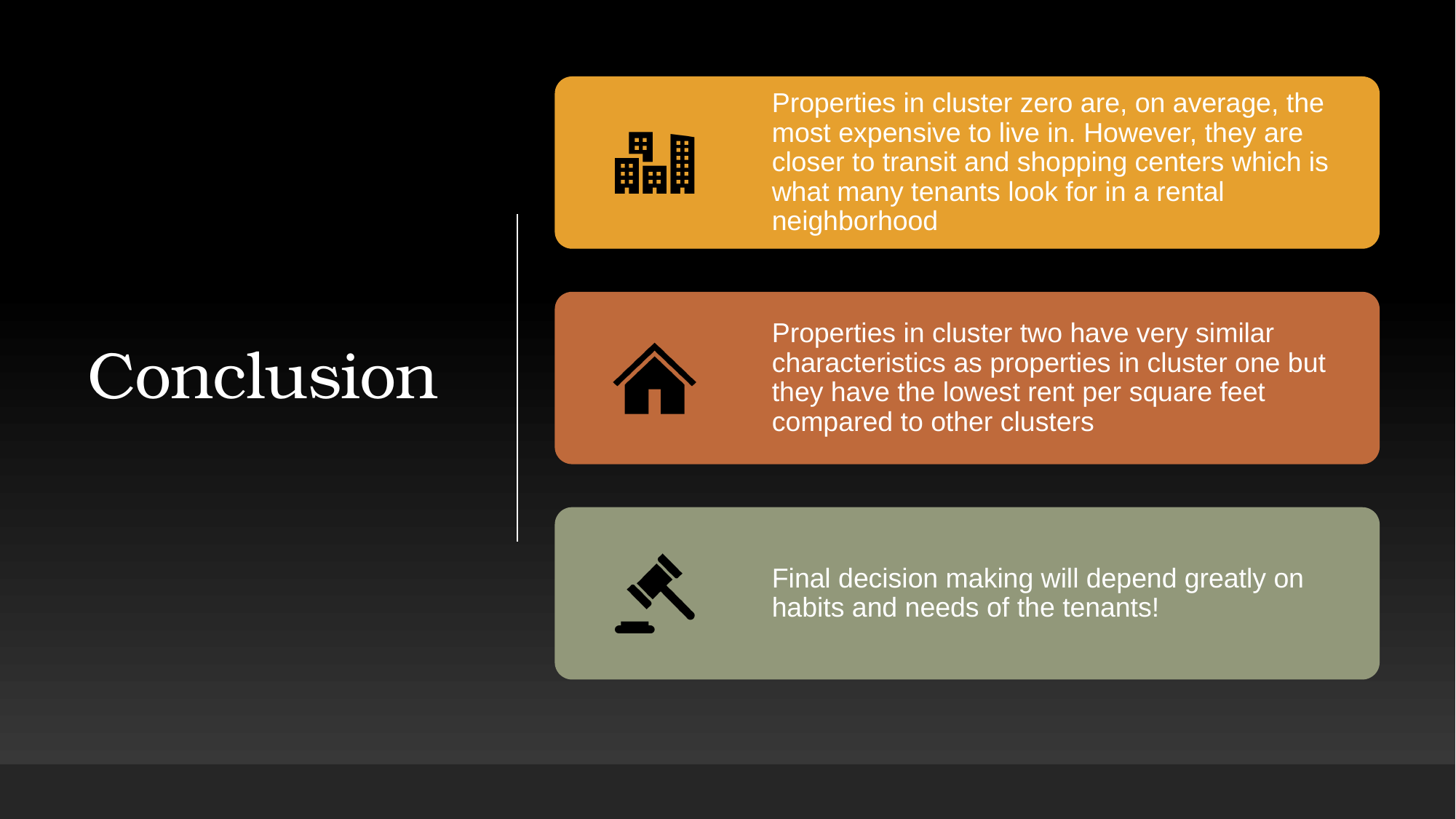

# Conclusion
Properties in cluster zero are, on average, the most expensive to live in. However, they are closer to transit and shopping centers which is what many tenants look for in a rental neighborhood
Properties in cluster two have very similar characteristics as properties in cluster one but they have the lowest rent per square feet compared to other clusters
Final decision making will depend greatly on habits and needs of the tenants!